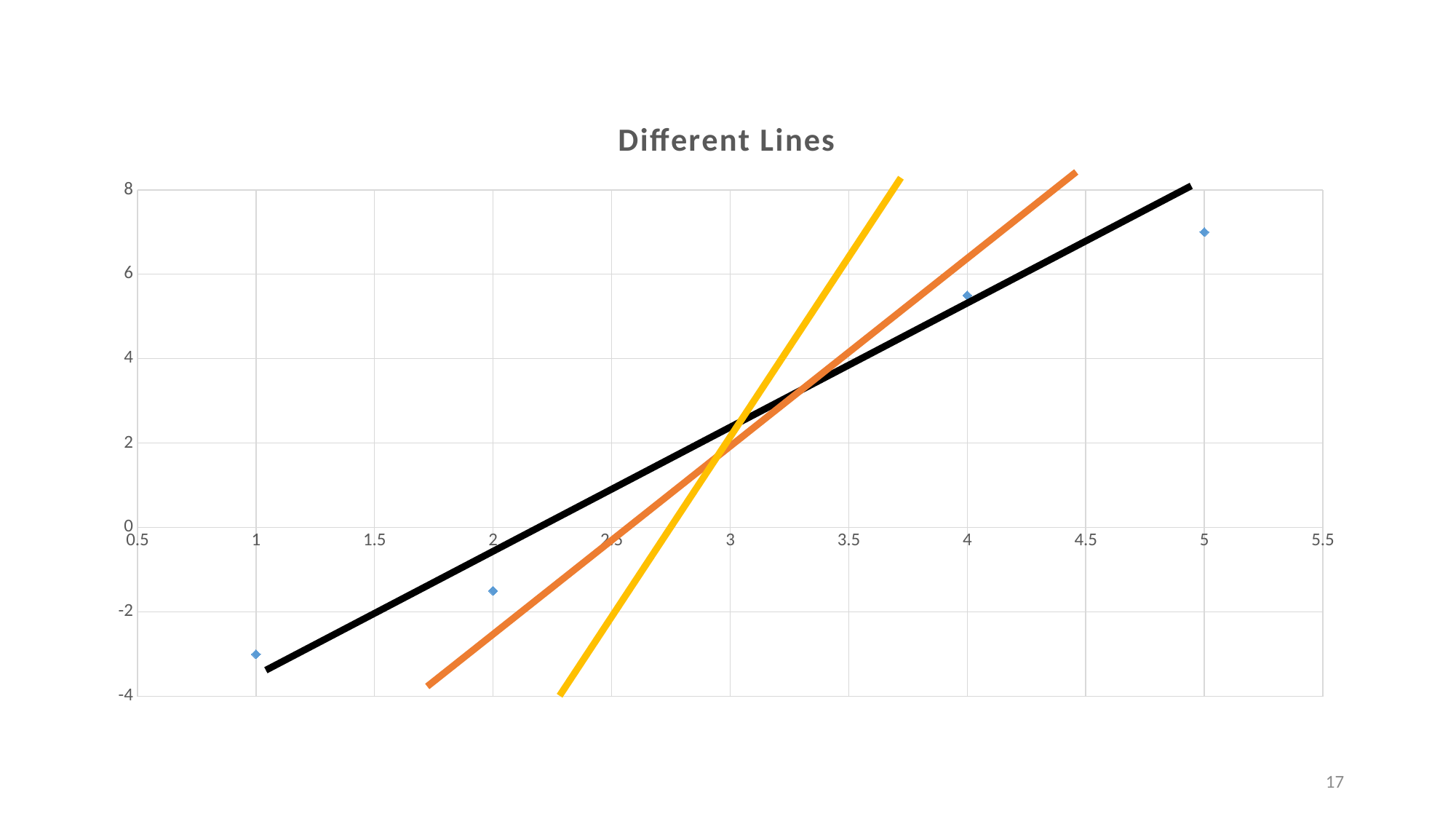

### Chart: Different Lines

| Category | Y-Values |
|---|---|
17